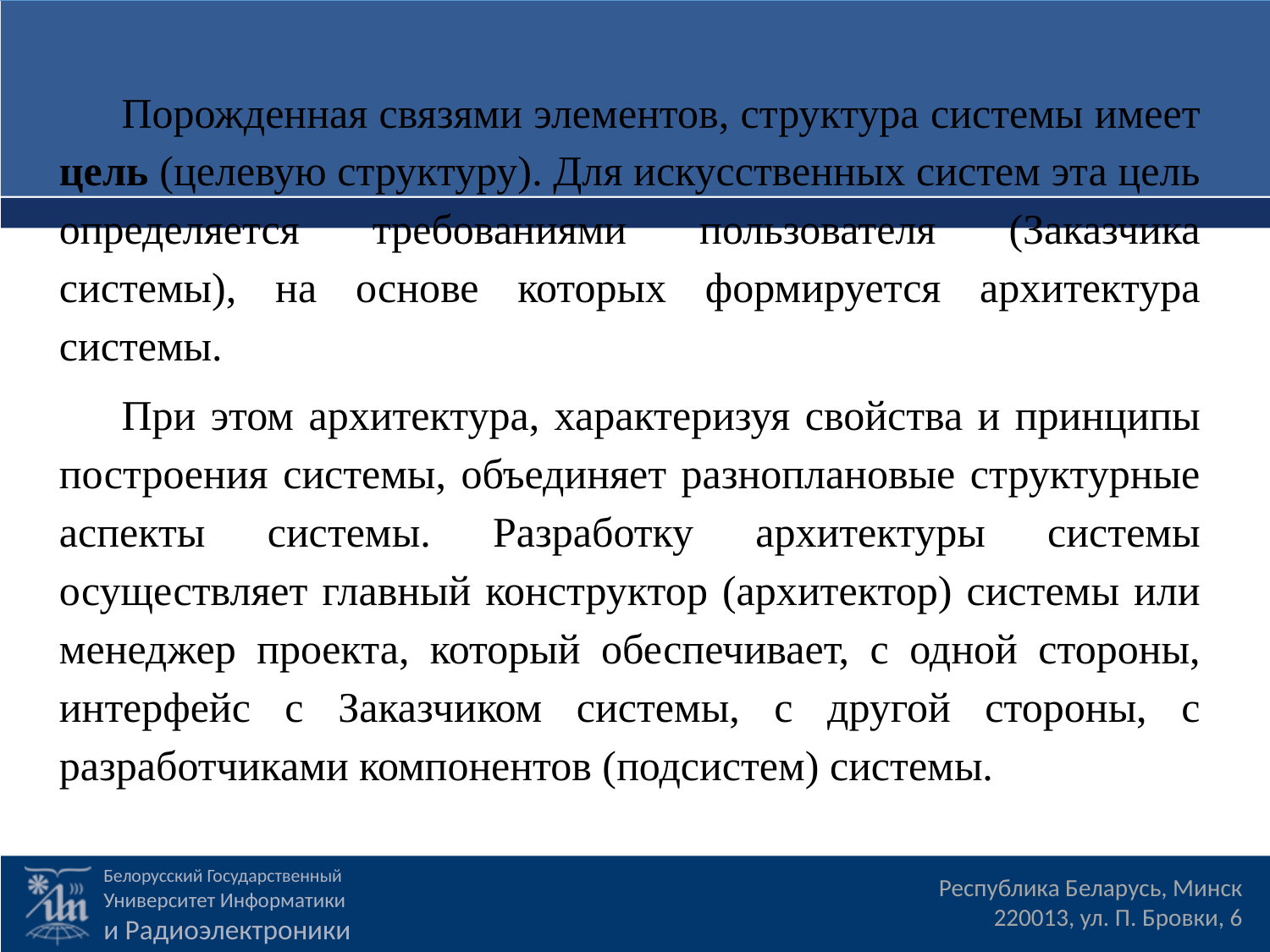

Порожденная связями элементов, структура системы имеет цель (целевую структуру). Для искусственных систем эта цель определяется требованиями пользователя (Заказчика системы), на основе которых формируется архитектура системы.
При этом архитектура, характеризуя свойства и принципы построения системы, объединяет разноплановые структурные аспекты системы. Разработку архитектуры системы осуществляет главный конструктор (архитектор) системы или менеджер проекта, который обеспечивает, с одной стороны, интерфейс с Заказчиком системы, с другой стороны, с разработчиками компонентов (подсистем) системы.